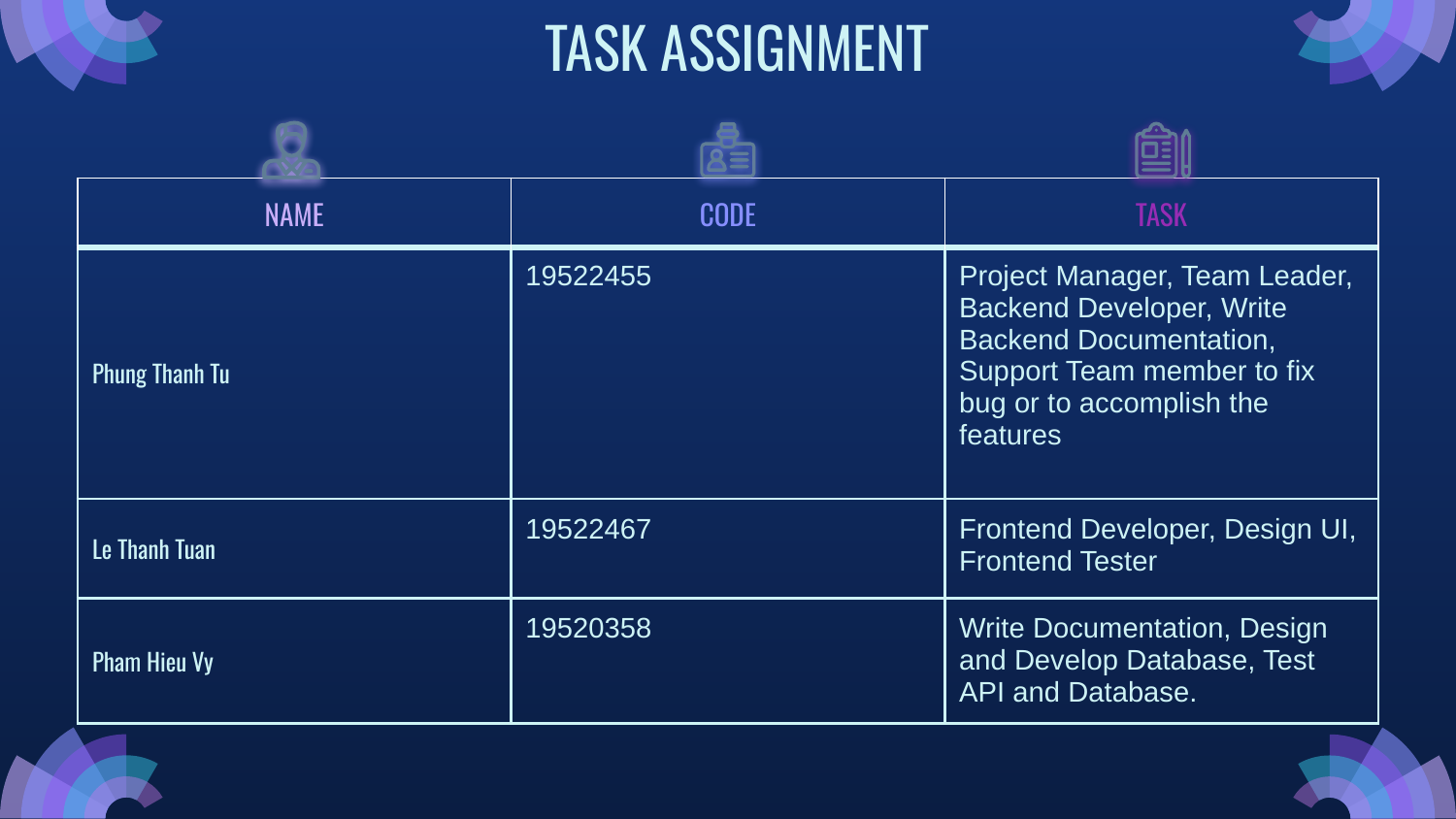

TASK ASSIGNMENT

| NAME | CODE | TASK |
| --- | --- | --- |
| Phung Thanh Tu | 19522455 | Project Manager, Team Leader, Backend Developer, Write Backend Documentation, Support Team member to fix bug or to accomplish the features |
| --- | --- | --- |
| Le Thanh Tuan | 19522467 | Frontend Developer, Design UI, Frontend Tester |
| Pham Hieu Vy | 19520358 | Write Documentation, Design and Develop Database, Test API and Database. |